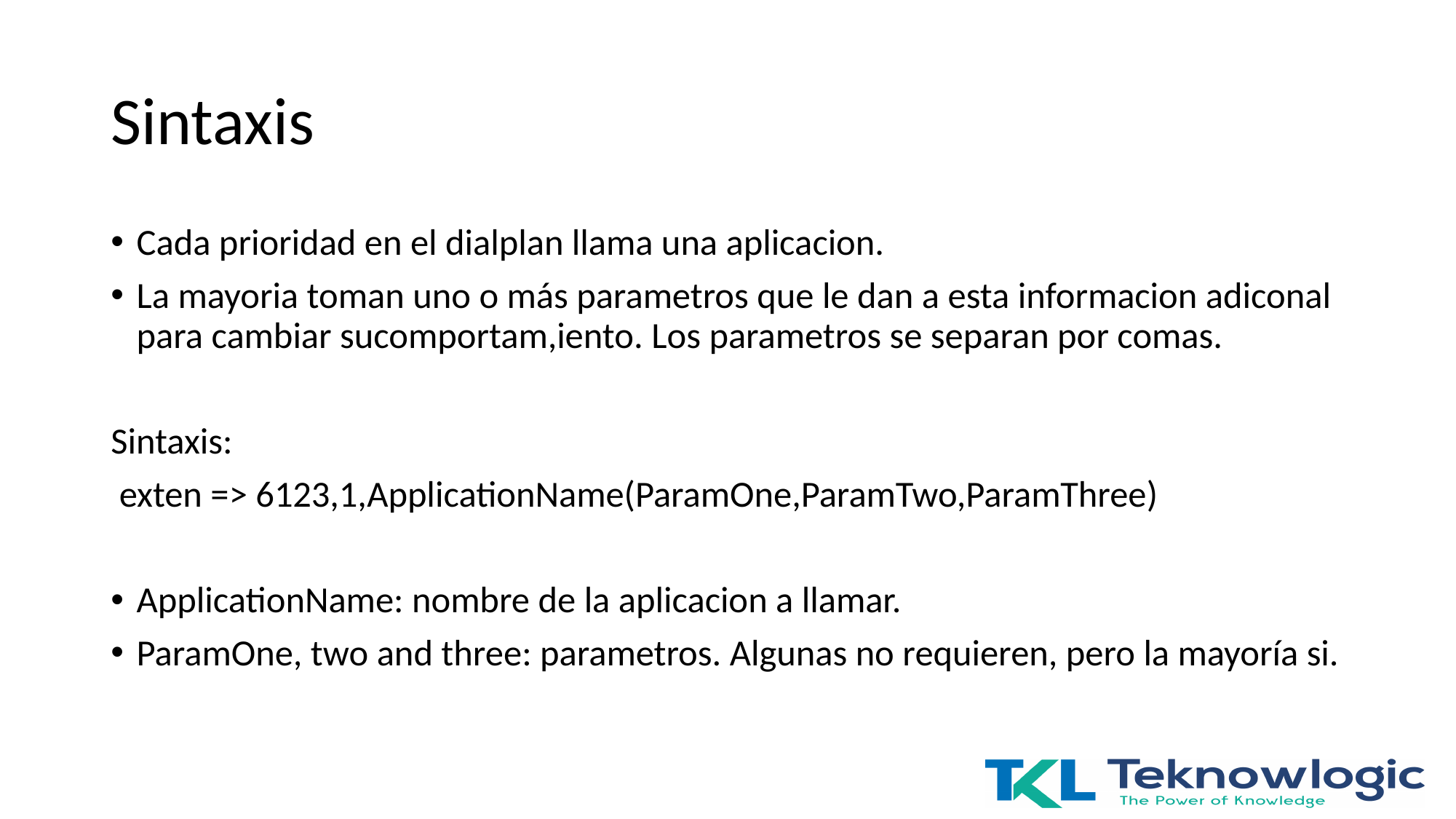

# Sintaxis
Cada prioridad en el dialplan llama una aplicacion.
La mayoria toman uno o más parametros que le dan a esta informacion adiconal para cambiar sucomportam,iento. Los parametros se separan por comas.

Sintaxis:
 exten => 6123,1,ApplicationName(ParamOne,ParamTwo,ParamThree)

ApplicationName: nombre de la aplicacion a llamar.
ParamOne, two and three: parametros. Algunas no requieren, pero la mayoría si.